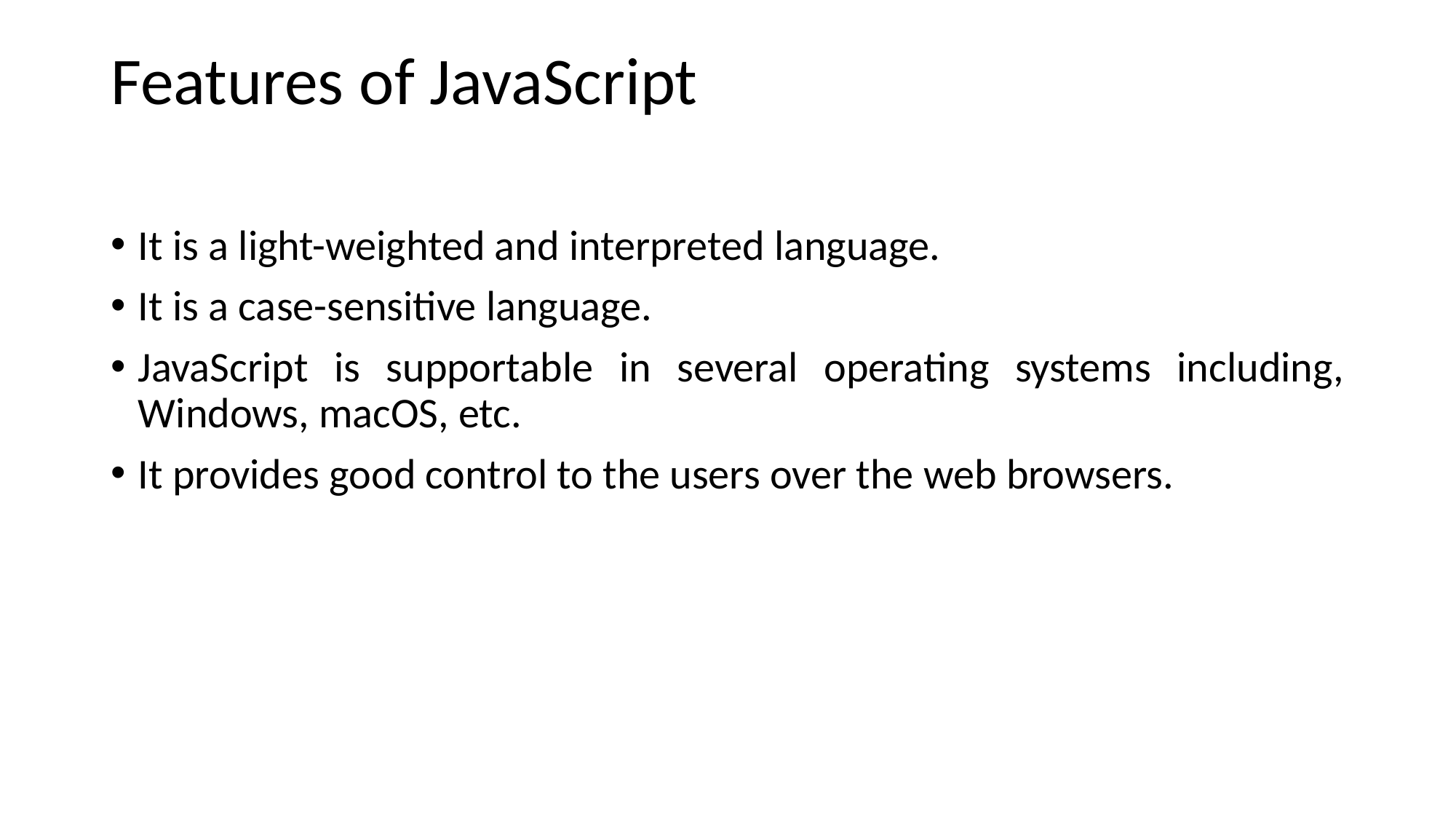

# Features of JavaScript
It is a light-weighted and interpreted language.
It is a case-sensitive language.
JavaScript is supportable in several operating systems including, Windows, macOS, etc.
It provides good control to the users over the web browsers.